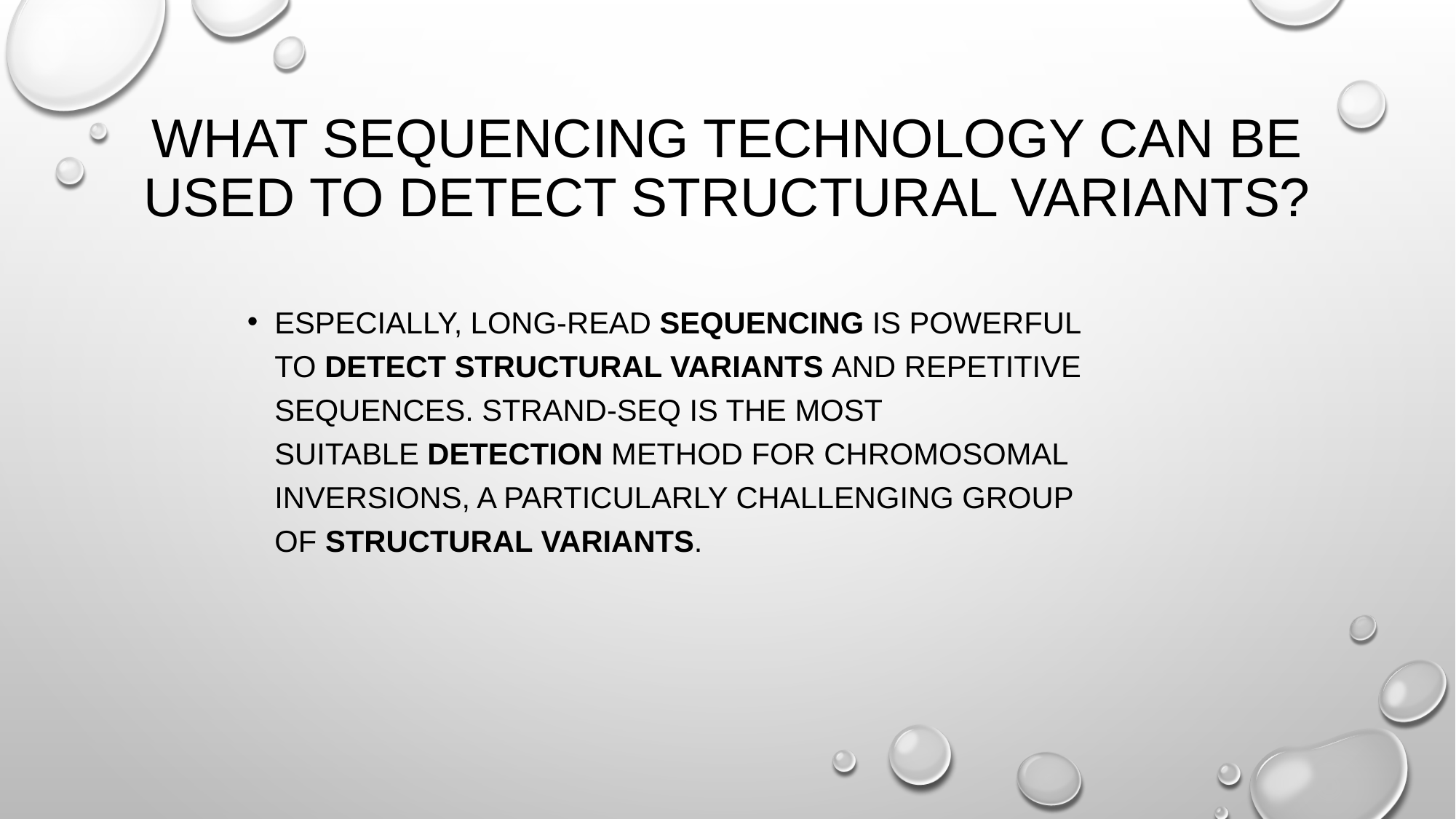

# What sequencing technology can be used to detect structural variants?
Especially, long-read sequencing is powerful to detect structural variants and repetitive sequences. Strand-seq is the most suitable detection method for chromosomal inversions, a particularly challenging group of structural variants.